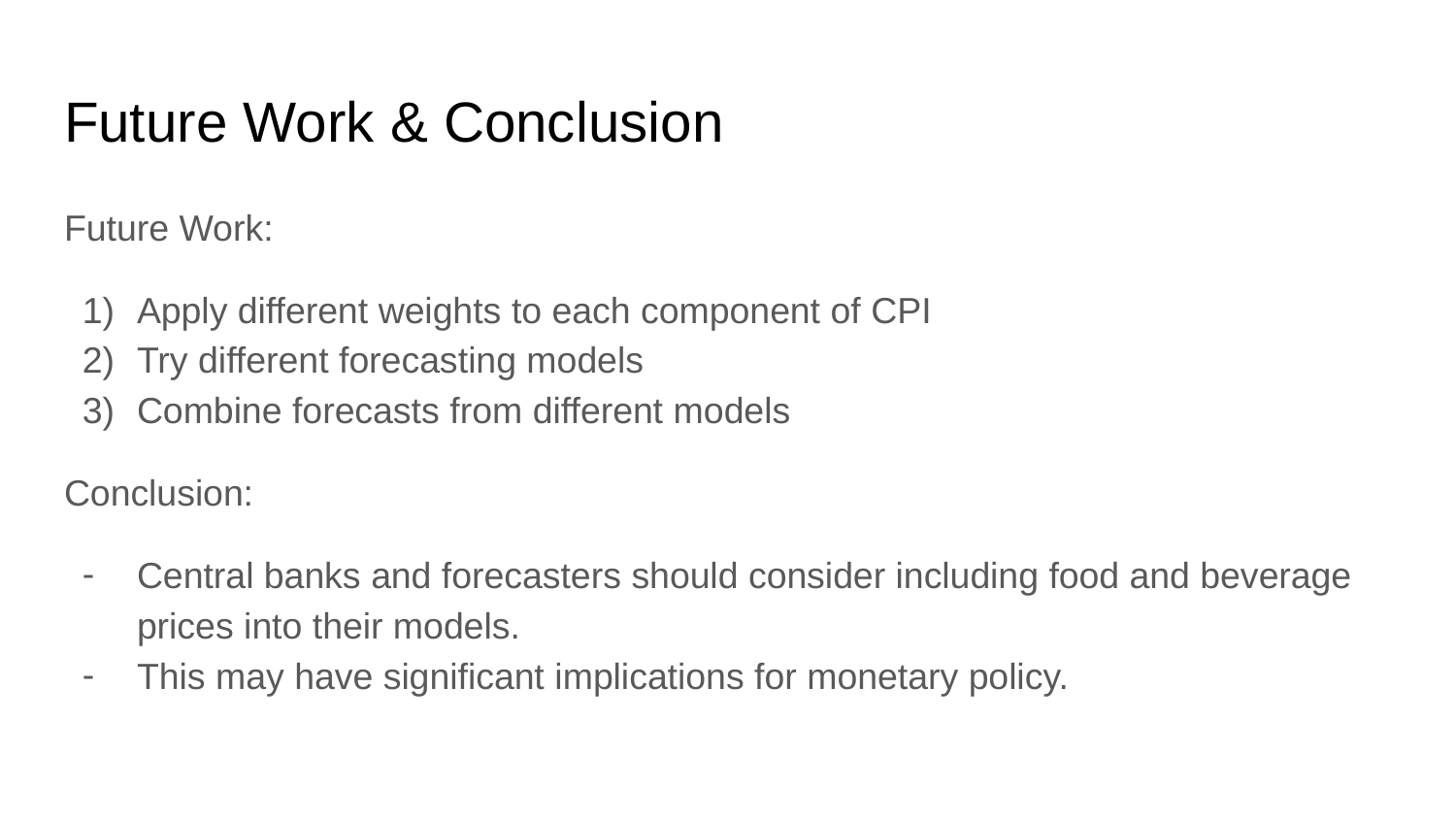

# Future Work & Conclusion
Future Work:
Apply different weights to each component of CPI
Try different forecasting models
Combine forecasts from different models
Conclusion:
Central banks and forecasters should consider including food and beverage prices into their models.
This may have significant implications for monetary policy.